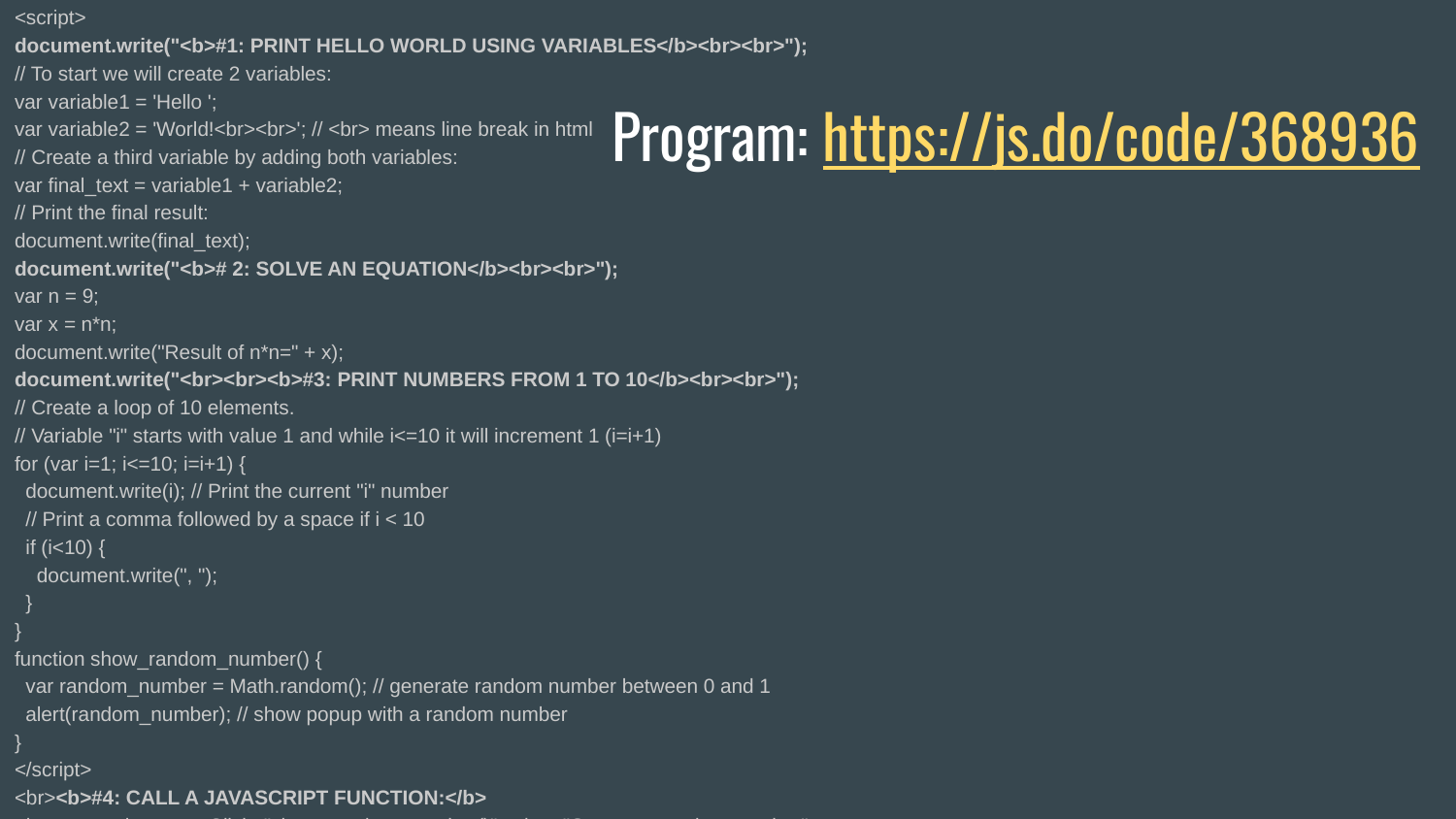

<script>
document.write("<b>#1: PRINT HELLO WORLD USING VARIABLES</b><br><br>");
// To start we will create 2 variables:
var variable1 = 'Hello ';
var variable2 = 'World!<br><br>'; // <br> means line break in html
// Create a third variable by adding both variables:
var final_text = variable1 + variable2;
// Print the final result:
document.write(final_text);
document.write("<b># 2: SOLVE AN EQUATION</b><br><br>");
var n = 9;
var x = n*n;
document.write("Result of n*n=" + x);
document.write("<br><br><b>#3: PRINT NUMBERS FROM 1 TO 10</b><br><br>");
// Create a loop of 10 elements.
// Variable "i" starts with value 1 and while i<=10 it will increment 1 (i=i+1)
for (var i=1; i<=10; i=i+1) {
  document.write(i); // Print the current "i" number
  // Print a comma followed by a space if i < 10
  if (i<10) {
    document.write(", ");
  }
}
function show_random_number() {
  var random_number = Math.random(); // generate random number between 0 and 1
  alert(random_number); // show popup with a random number
}
</script>
<br><b>#4: CALL A JAVASCRIPT FUNCTION:</b>
<input type=button onClick="show_random_number()" value="Generate random number">
# Program: https://js.do/code/368936